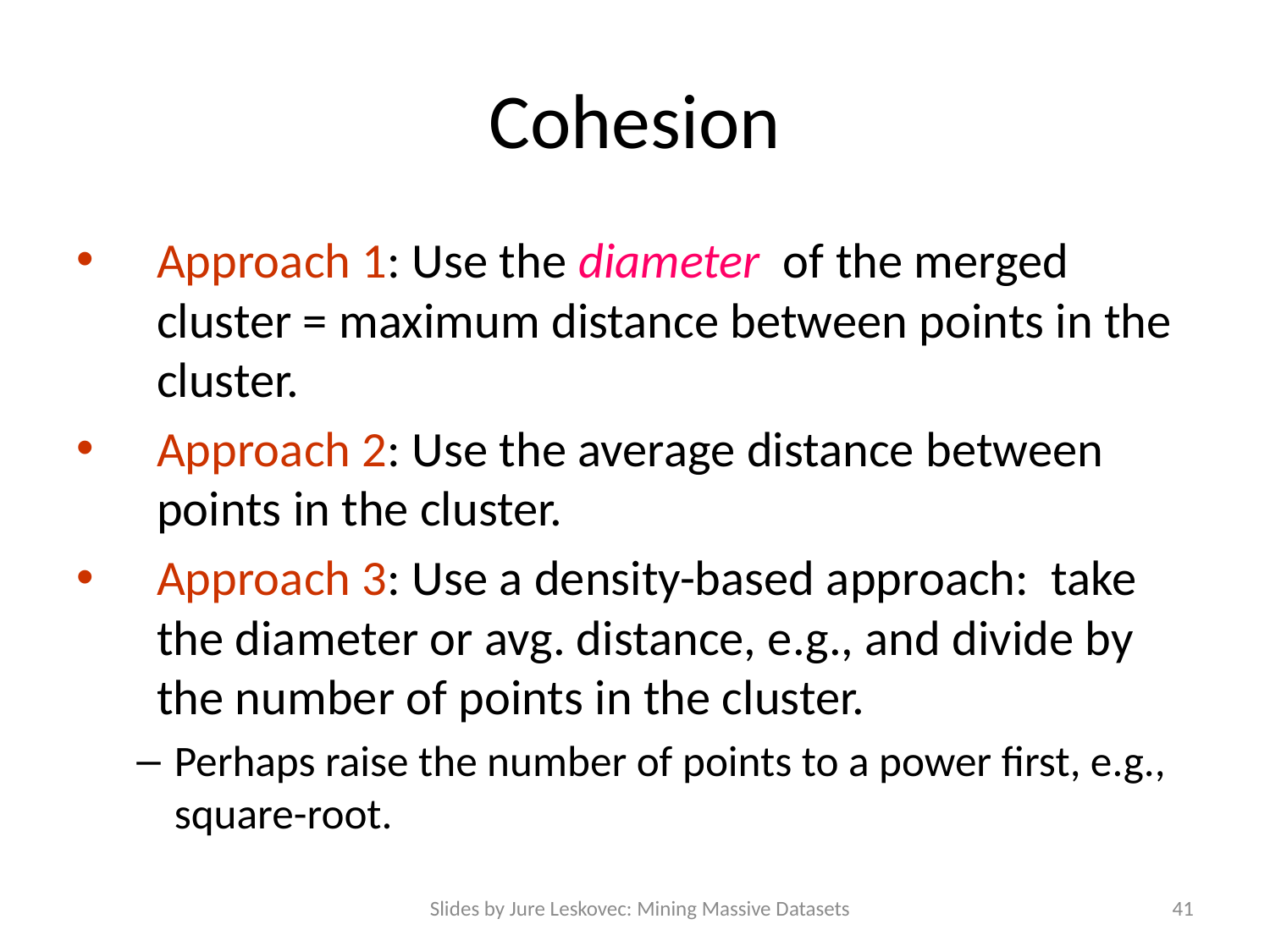

# Cohesion
Approach 1: Use the diameter  of the merged cluster = maximum distance between points in the cluster.
Approach 2: Use the average distance between points in the cluster.
Approach 3: Use a density-based approach:  take the diameter or avg. distance, e.g., and divide by the number of points in the cluster.
Perhaps raise the number of points to a power first, e.g., square-root.
Slides by Jure Leskovec: Mining Massive Datasets
41